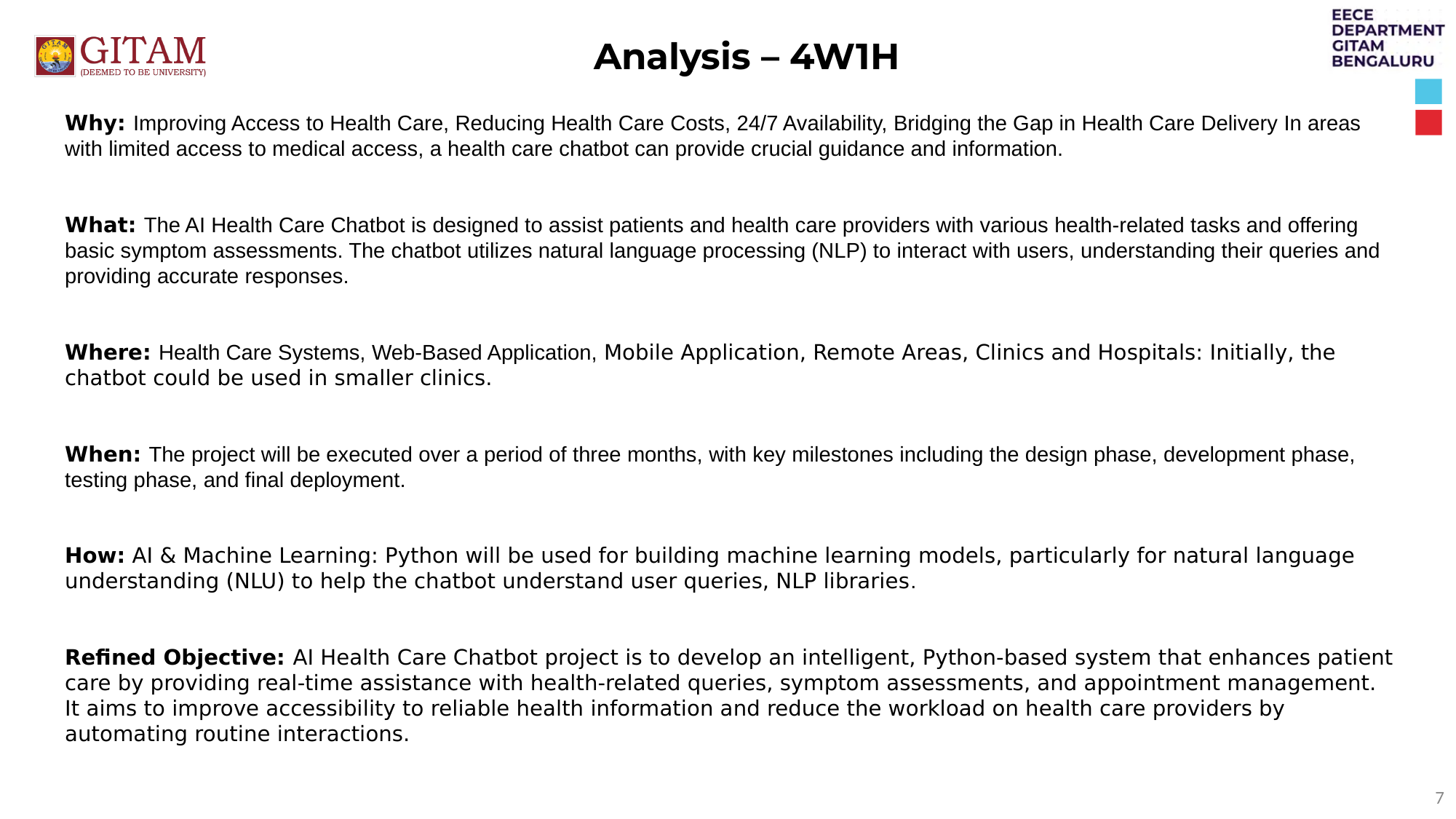

Analysis – 4W1H
Why: Improving Access to Health Care, Reducing Health Care Costs, 24/7 Availability, Bridging the Gap in Health Care Delivery In areas with limited access to medical access, a health care chatbot can provide crucial guidance and information.

What: The AI Health Care Chatbot is designed to assist patients and health care providers with various health-related tasks and offering basic symptom assessments. The chatbot utilizes natural language processing (NLP) to interact with users, understanding their queries and providing accurate responses.

Where: Health Care Systems, Web-Based Application, Mobile Application, Remote Areas, Clinics and Hospitals: Initially, the chatbot could be used in smaller clinics.

When: The project will be executed over a period of three months, with key milestones including the design phase, development phase, testing phase, and final deployment.

How: AI & Machine Learning: Python will be used for building machine learning models, particularly for natural language understanding (NLU) to help the chatbot understand user queries, NLP libraries.

Refined Objective: AI Health Care Chatbot project is to develop an intelligent, Python-based system that enhances patient care by providing real-time assistance with health-related queries, symptom assessments, and appointment management. It aims to improve accessibility to reliable health information and reduce the workload on health care providers by automating routine interactions.

7